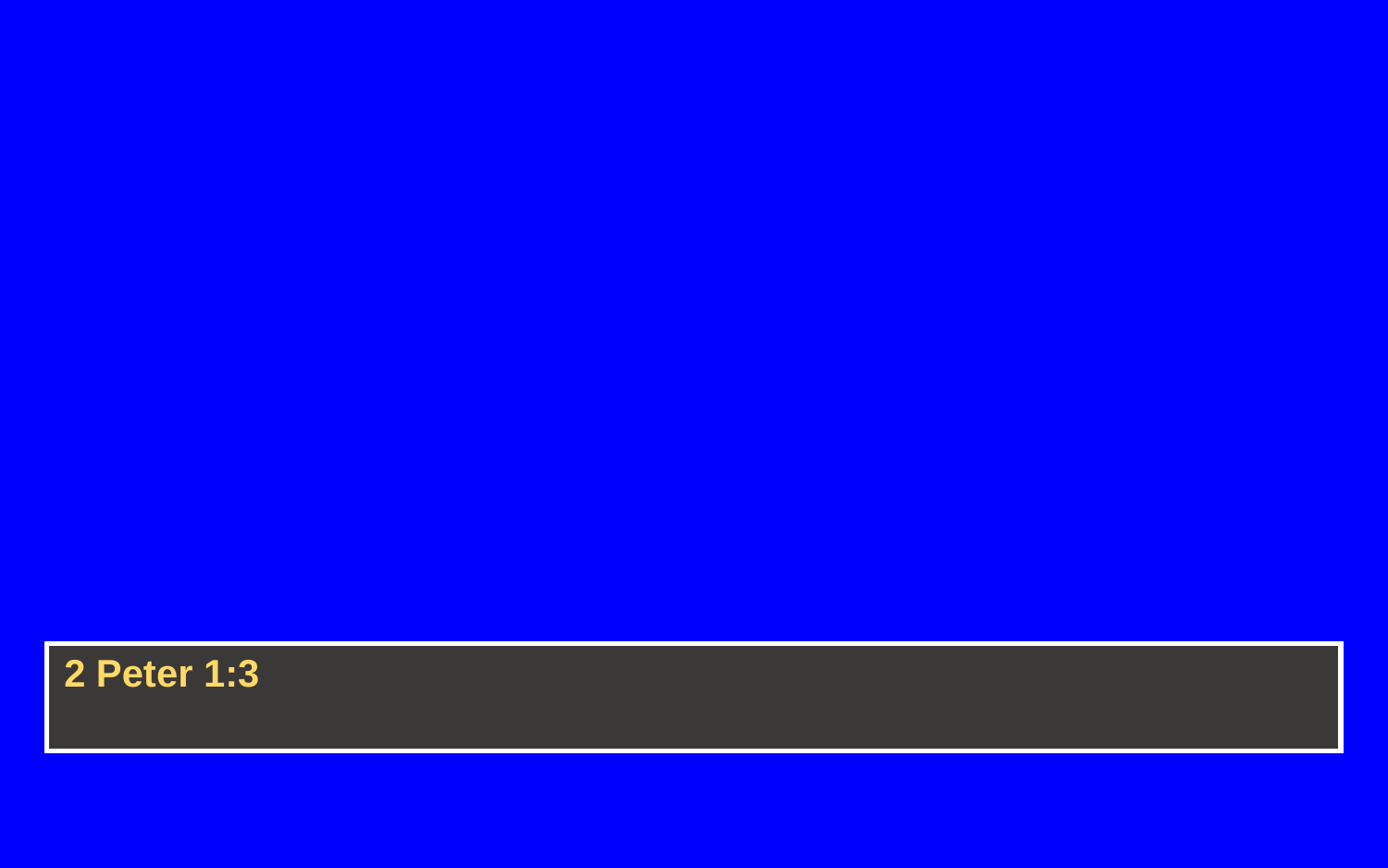

2 Peter 1:3
.. glory and excellence (virtue).